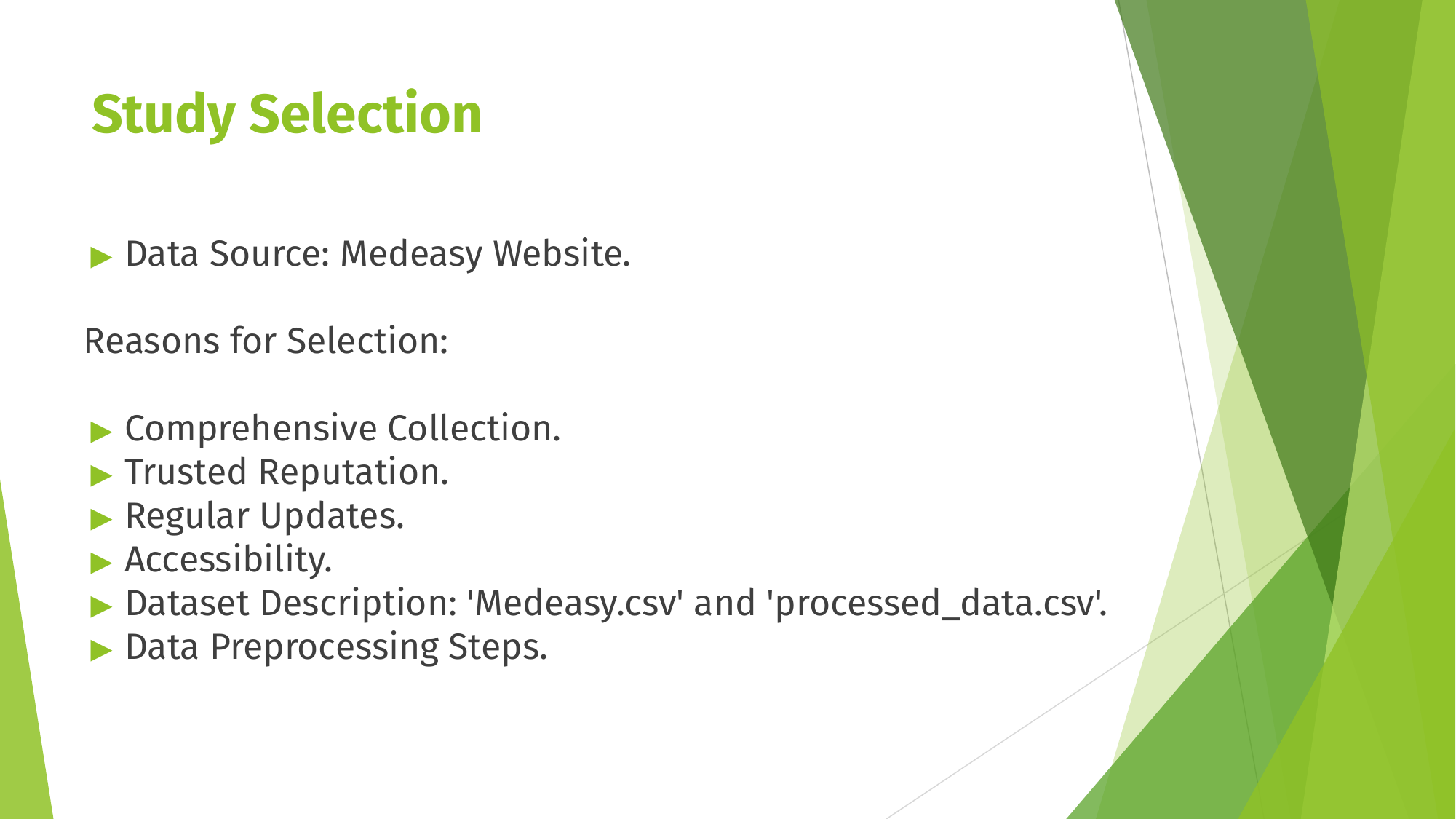

# Study Selection
Data Source: Medeasy Website.

Reasons for Selection:

Comprehensive Collection.
Trusted Reputation.
Regular Updates.
Accessibility.
Dataset Description: 'Medeasy.csv' and 'processed_data.csv'.
Data Preprocessing Steps.